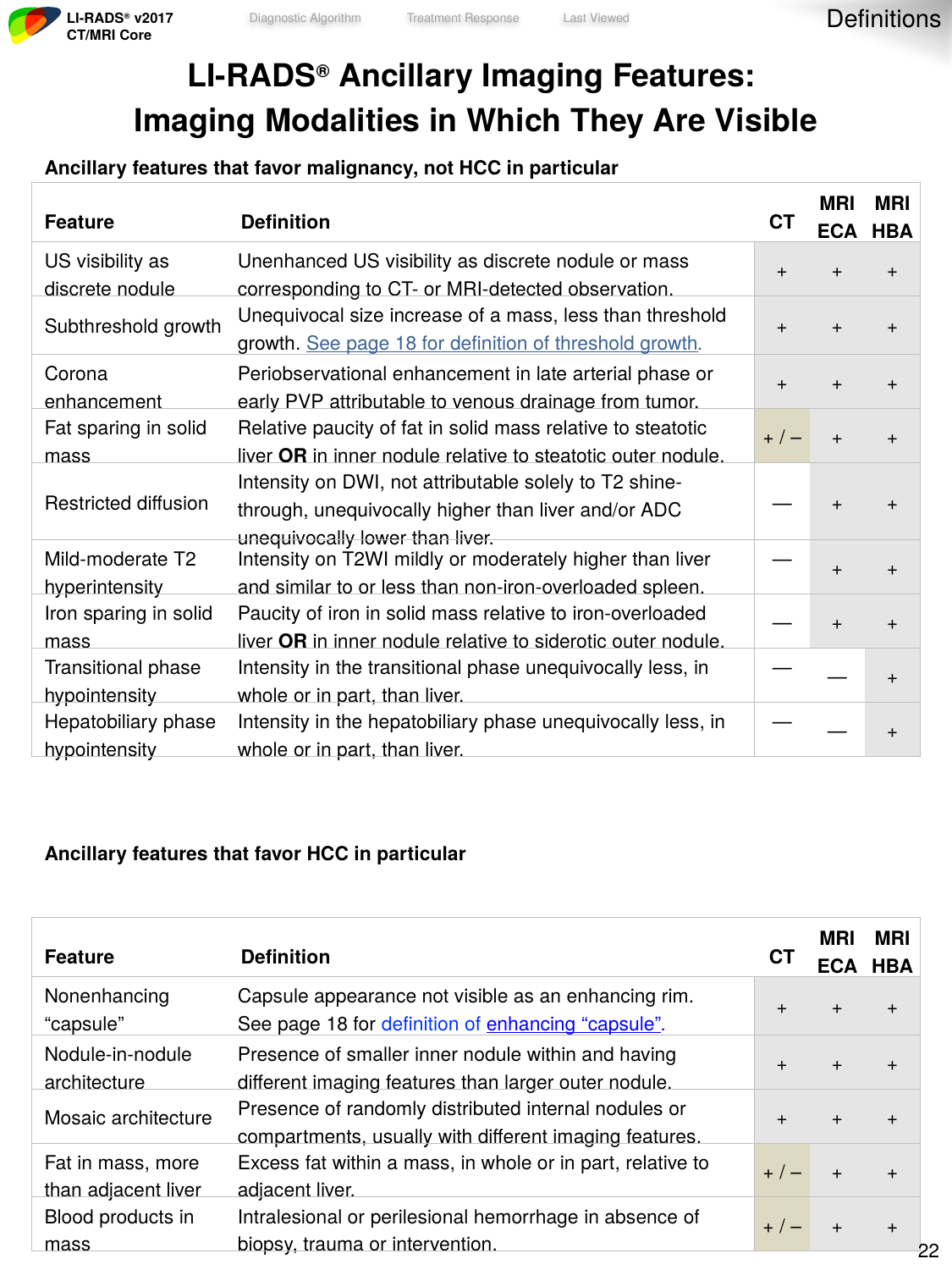

Definitions
| LI-RADS® Ancillary Imaging Features: Imaging Modalities in Which They Are Visible |  |  |  |  |
| --- | --- | --- | --- | --- |
| Ancillary features that favor malignancy, not HCC in particular |  |  |  |  |
| Feature | Definition | CT | MRI ECA | MRI HBA |
| US visibility as discrete nodule | Unenhanced US visibility as discrete nodule or mass corresponding to CT- or MRI-detected observation. | + | + | + |
| Subthreshold growth | Unequivocal size increase of a mass, less than threshold growth. See page 18 for definition of threshold growth. | + | + | + |
| Corona enhancement | Periobservational enhancement in late arterial phase or early PVP attributable to venous drainage from tumor. | + | + | + |
| Fat sparing in solid mass | Relative paucity of fat in solid mass relative to steatotic liver OR in inner nodule relative to steatotic outer nodule. | + / – | + | + |
| Restricted diffusion | Intensity on DWI, not attributable solely to T2 shine-through, unequivocally higher than liver and/or ADC unequivocally lower than liver. | — | + | + |
| Mild-moderate T2 hyperintensity | Intensity on T2WI mildly or moderately higher than liver and similar to or less than non-iron-overloaded spleen. | — | + | + |
| Iron sparing in solid mass | Paucity of iron in solid mass relative to iron-overloaded liver OR in inner nodule relative to siderotic outer nodule. | — | + | + |
| Transitional phase hypointensity | Intensity in the transitional phase unequivocally less, in whole or in part, than liver. | — | — | + |
| Hepatobiliary phase hypointensity | Intensity in the hepatobiliary phase unequivocally less, in whole or in part, than liver. | — | — | + |
| Ancillary features that favor HCC in particular |  |  |  |  |
| Feature | Definition | CT | MRI ECA | MRI HBA |
| Nonenhancing “capsule” | Capsule appearance not visible as an enhancing rim. See page 18 for definition of enhancing “capsule”. | + | + | + |
| Nodule-in-nodule architecture | Presence of smaller inner nodule within and having different imaging features than larger outer nodule. | + | + | + |
| Mosaic architecture | Presence of randomly distributed internal nodules or compartments, usually with different imaging features. | + | + | + |
| Fat in mass, more than adjacent liver | Excess fat within a mass, in whole or in part, relative to adjacent liver. | + / – | + | + |
| Blood products in mass | Intralesional or perilesional hemorrhage in absence of biopsy, trauma or intervention. | + / – | + | + |
| + usually evaluable. – not evaluable. + / – may or may not be evaluable. |  |  |  |  |
| ADC = apparent diffusion coefficient, DWI = diffusion weighted imaging, ECA = extracellular agent, HBA = hepatobiliary agent, PVP = portal venous phase, T2WI = T2-weighted imaging. |  |  |  |  |
22